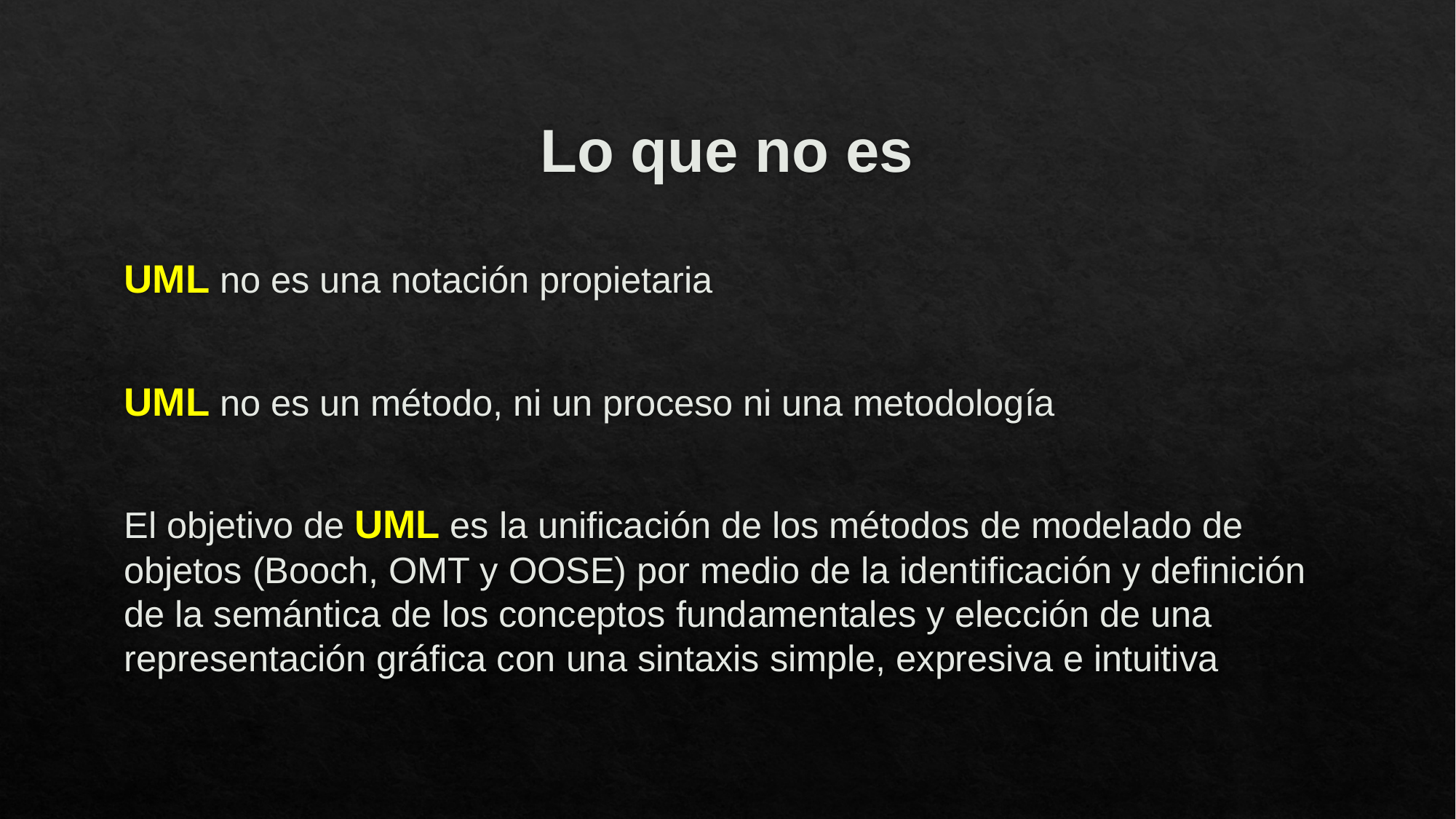

# Lo que no es
UML no es una notación propietaria

UML no es un método, ni un proceso ni una metodología

El objetivo de UML es la unificación de los métodos de modelado de objetos (Booch, OMT y OOSE) por medio de la identificación y definición de la semántica de los conceptos fundamentales y elección de una representación gráfica con una sintaxis simple, expresiva e intuitiva